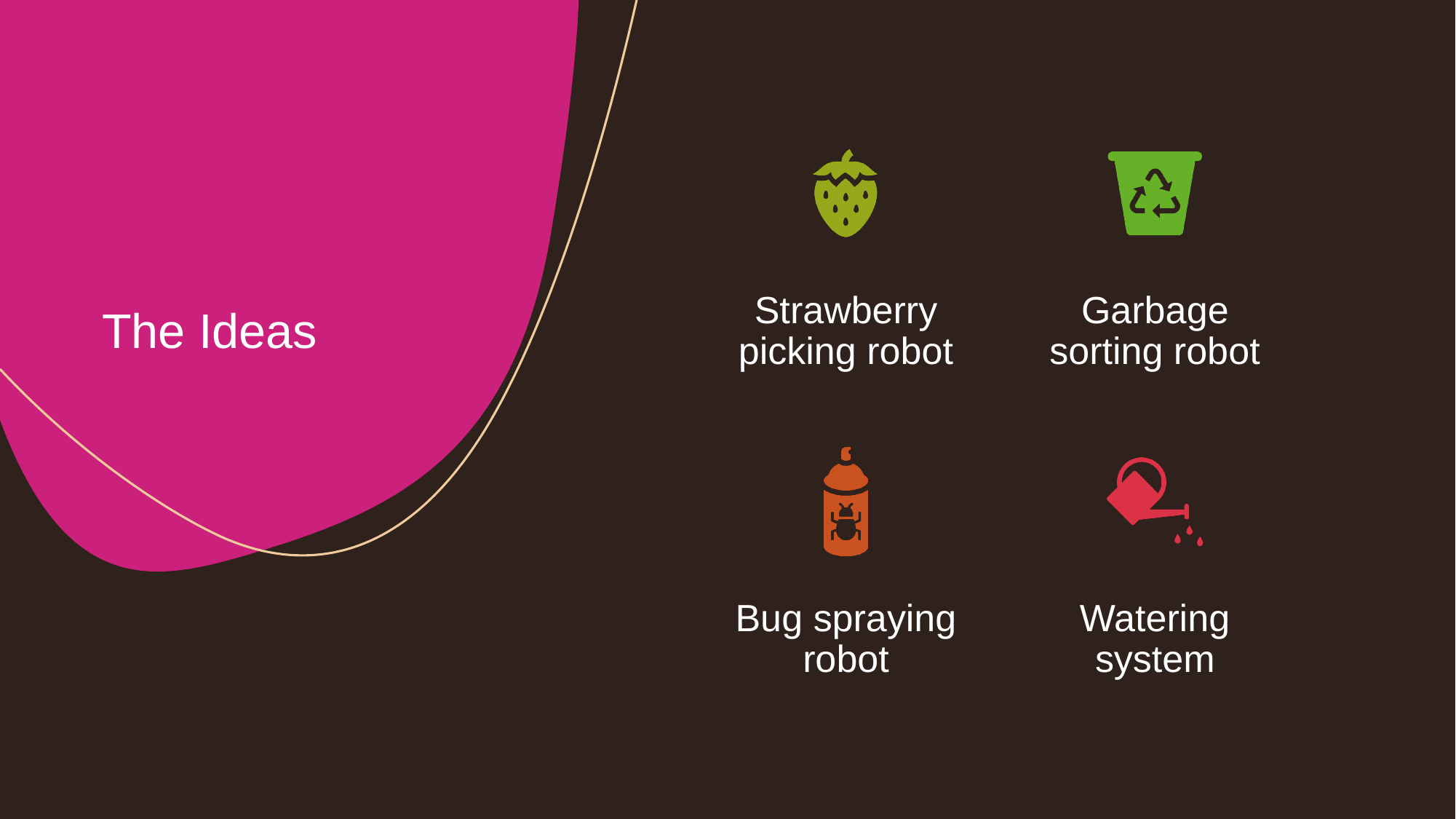

# The Ideas
Strawberry picking robot
Garbage sorting robot
Bug spraying robot
Watering system